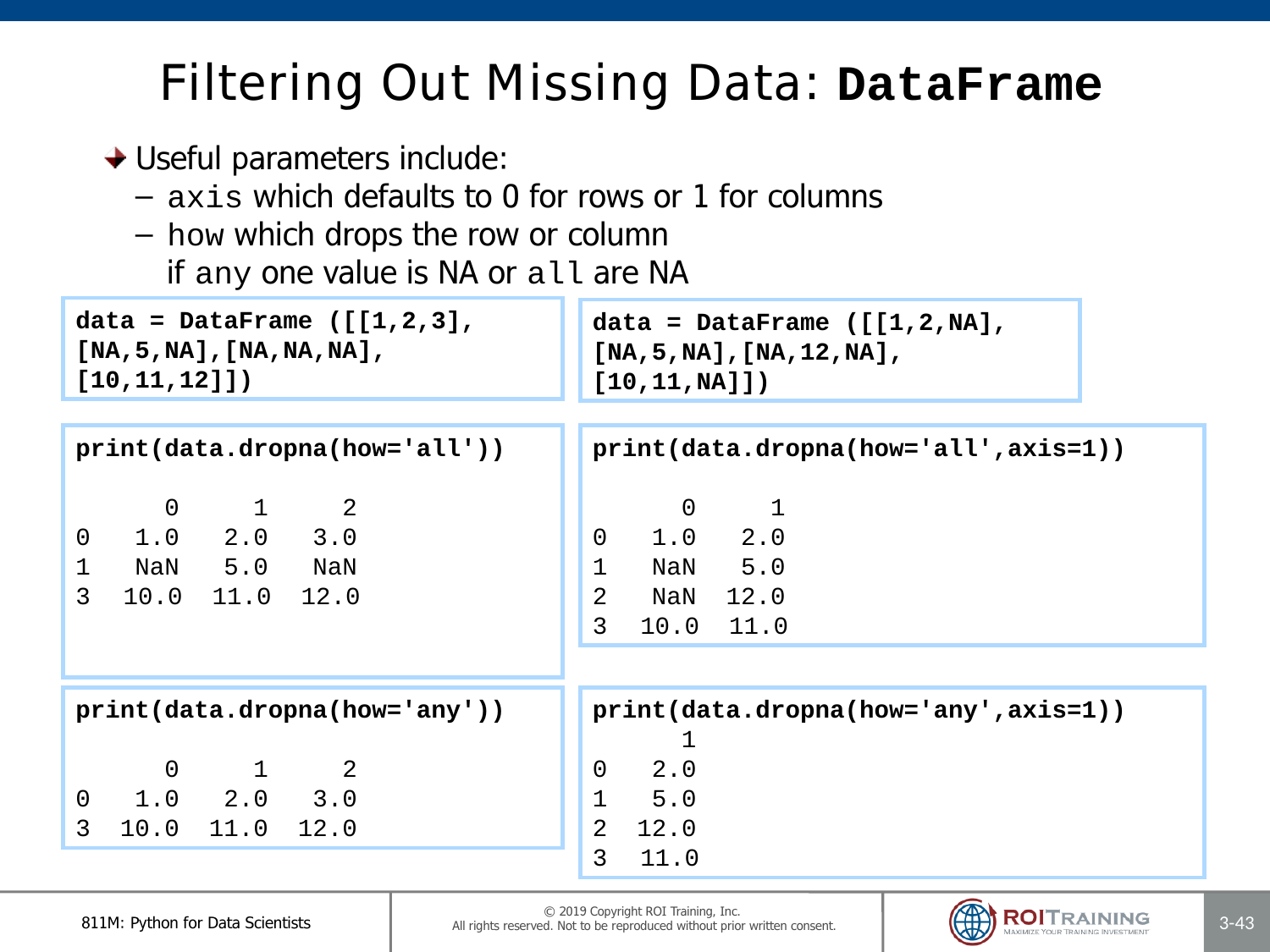

# Filtering Out Missing Data: DataFrame
Useful parameters include:
axis which defaults to 0 for rows or 1 for columns
how which drops the row or column
if any one value is NA or all are NA
data = DataFrame ([[1,2,3],[NA,5,NA],[NA,NA,NA],
[10,11,12]])
data = DataFrame ([[1,2,NA],[NA,5,NA],[NA,12,NA],
[10,11,NA]])
print(data.dropna(how='all'))

      0     1     2
0   1.0   2.0   3.0
1   NaN   5.0   NaN
10.0  11.0  12.0

print(data.dropna(how='all',axis=1))

      0     1
0   1.0   2.0
1   NaN   5.0
2   NaN  12.0
10.0  11.0
print(data.dropna(how='any'))

      0     1     2
0   1.0   2.0   3.0
3  10.0  11.0  12.0
print(data.dropna(how='any',axis=1))
      1
0   2.0
1   5.0
2  12.0
11.0